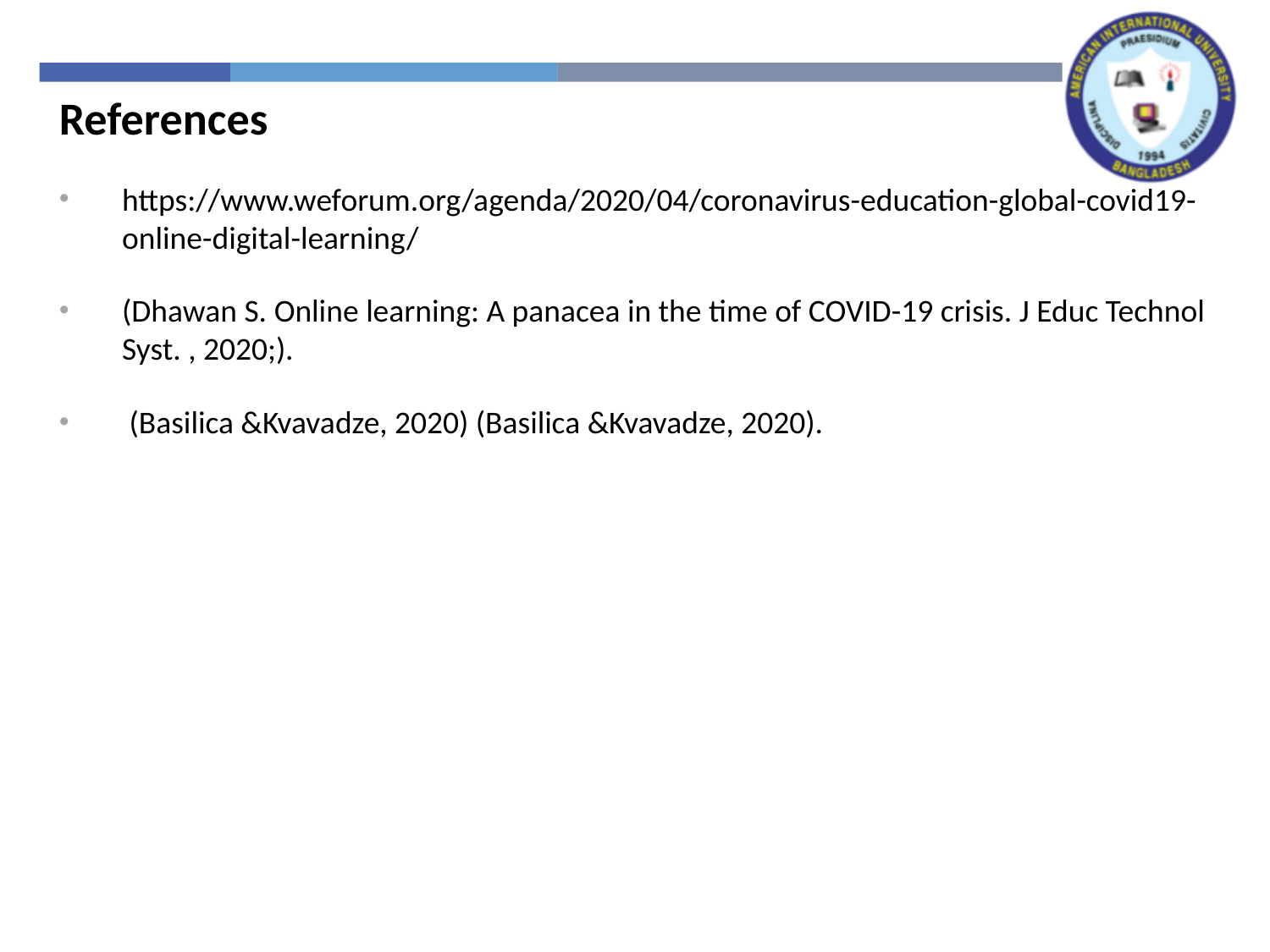

References
https://www.weforum.org/agenda/2020/04/coronavirus-education-global-covid19-online-digital-learning/
(Dhawan S. Online learning: A panacea in the time of COVID-19 crisis. J Educ Technol Syst. , 2020;).
 (Basilica &Kvavadze, 2020) (Basilica &Kvavadze, 2020).